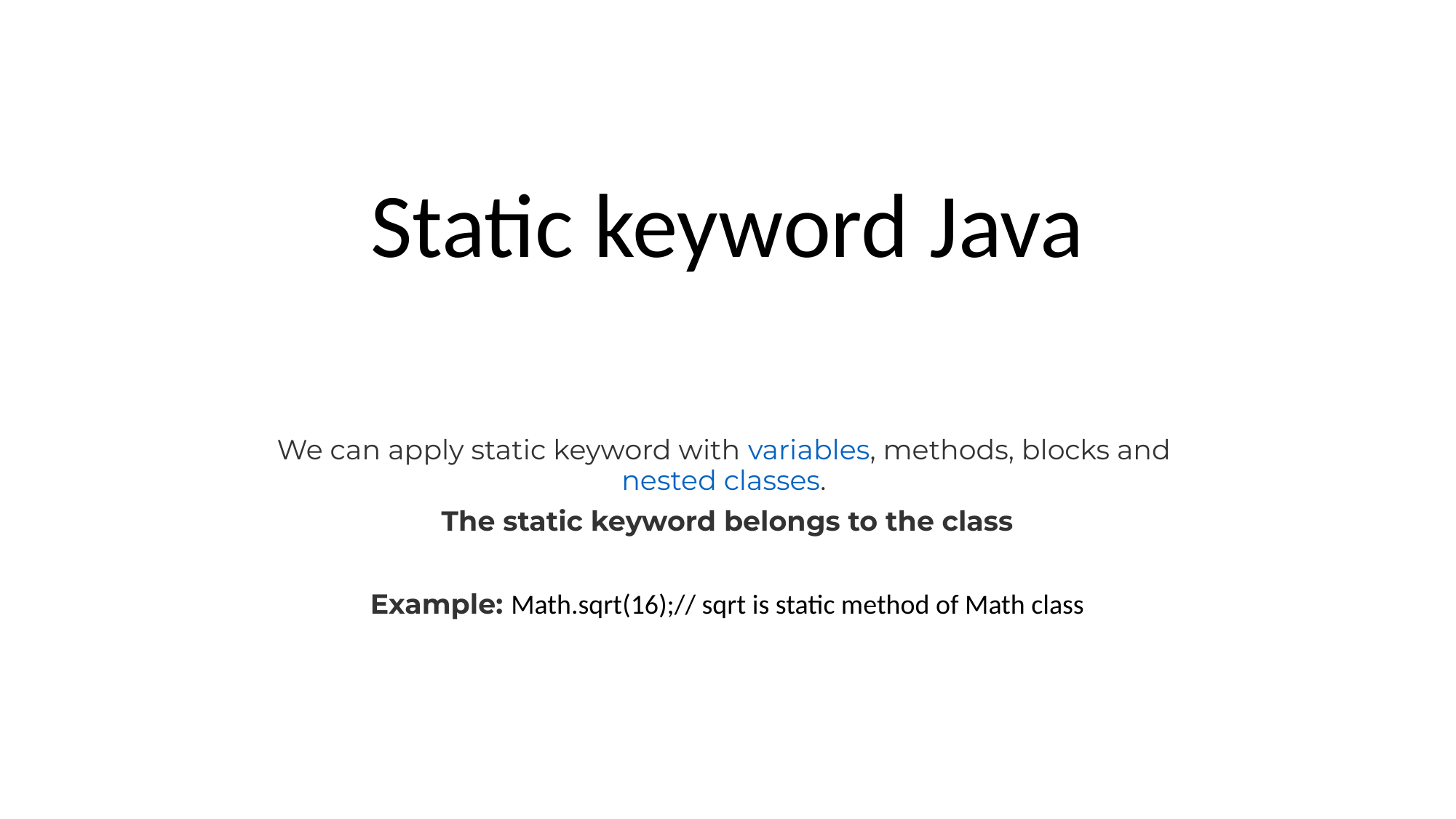

# Static keyword Java
We can apply static keyword with variables, methods, blocks and nested classes.
The static keyword belongs to the class

Example: Math.sqrt(16);// sqrt is static method of Math class